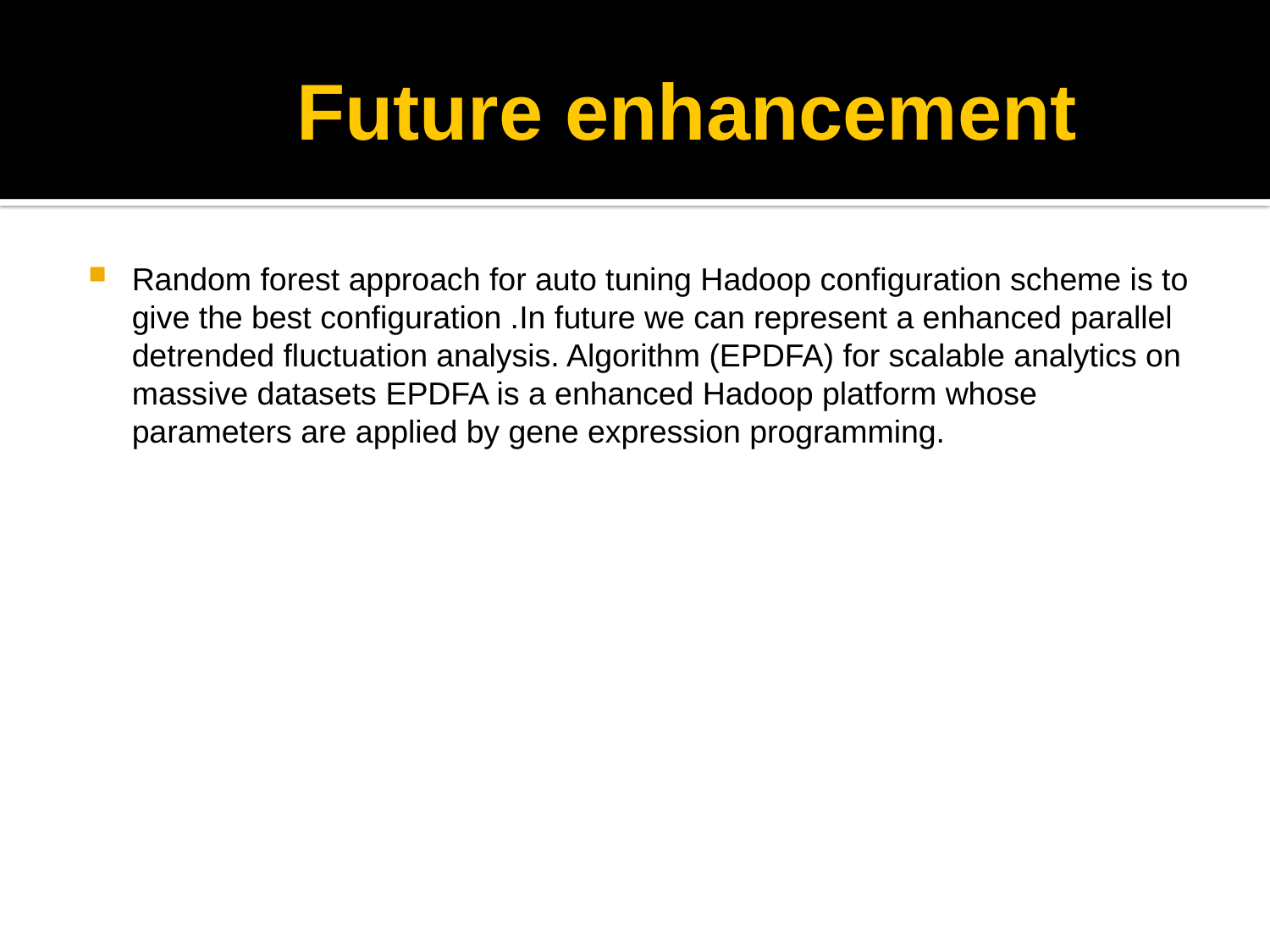

# Future enhancement
Random forest approach for auto tuning Hadoop configuration scheme is to give the best configuration .In future we can represent a enhanced parallel detrended fluctuation analysis. Algorithm (EPDFA) for scalable analytics on massive datasets EPDFA is a enhanced Hadoop platform whose parameters are applied by gene expression programming.